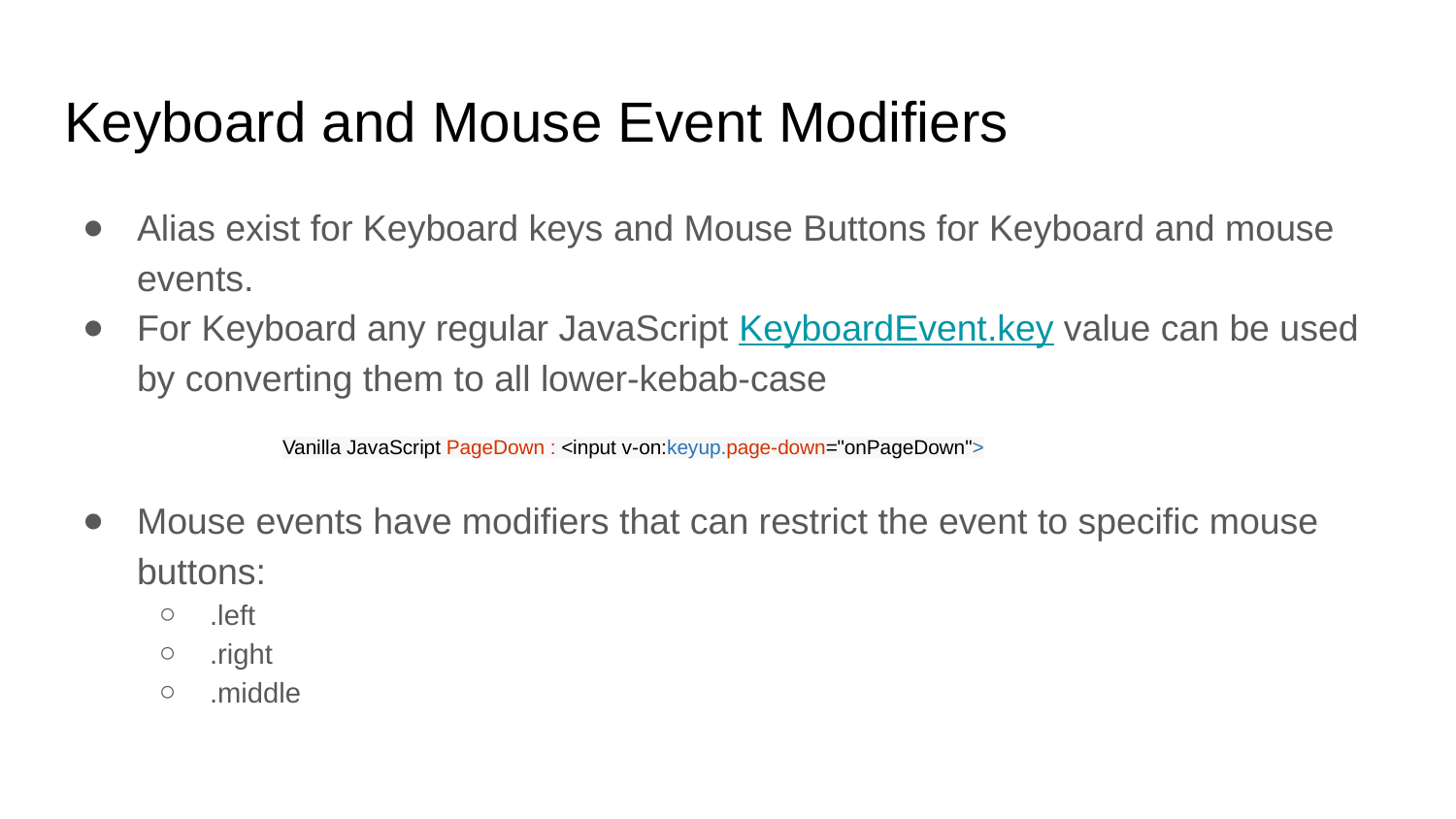

# Keyboard and Mouse Event Modifiers
Alias exist for Keyboard keys and Mouse Buttons for Keyboard and mouse events.
For Keyboard any regular JavaScript KeyboardEvent.key value can be used by converting them to all lower-kebab-case
Vanilla JavaScript PageDown : <input v-on:keyup.page-down="onPageDown">
Mouse events have modifiers that can restrict the event to specific mouse buttons:
.left
.right
.middle